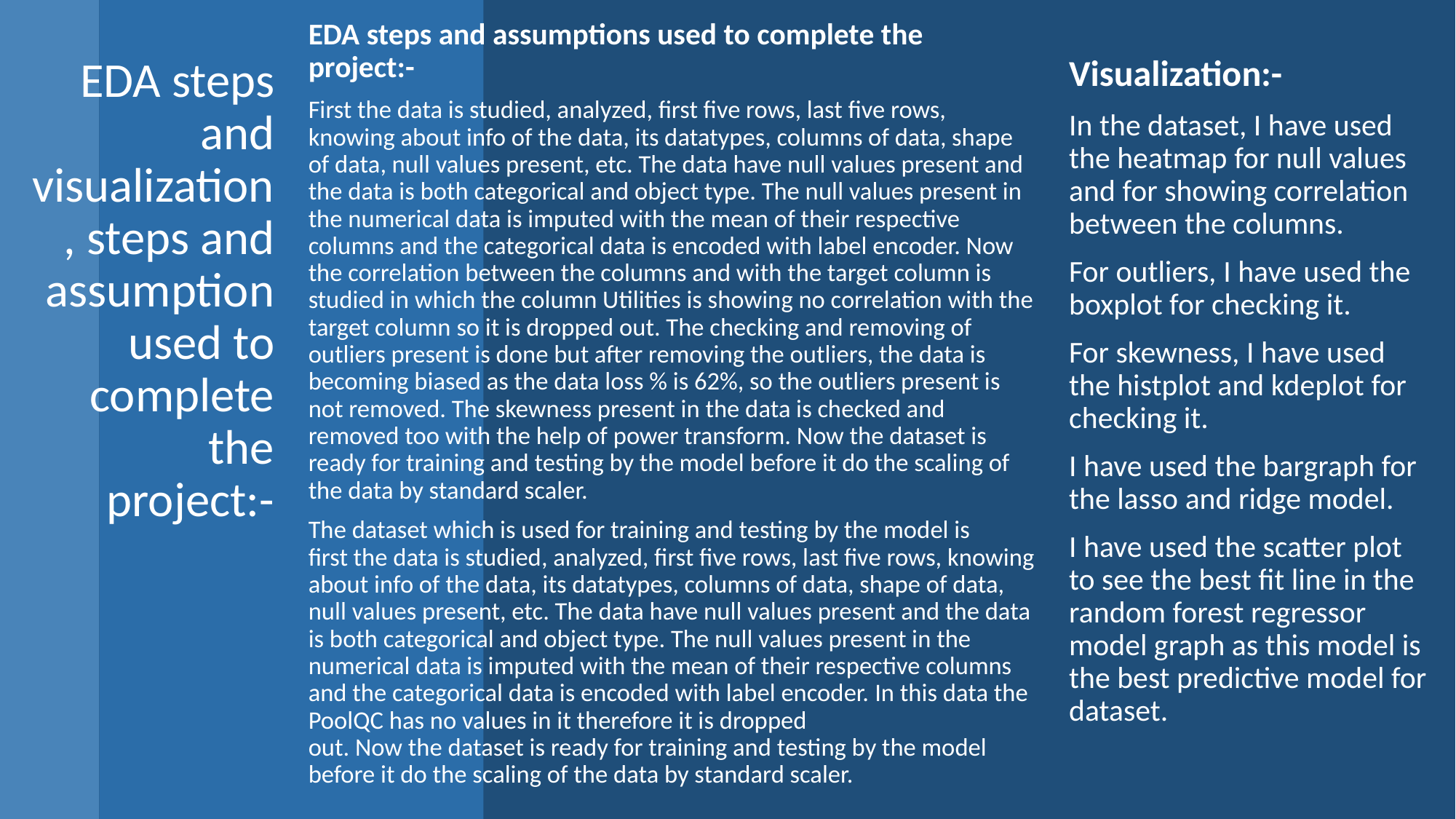

EDA steps and assumptions used to complete the project:-
First the data is studied, analyzed, first five rows, last five rows, knowing about info of the data, its datatypes, columns of data, shape of data, null values present, etc. The data have null values present and the data is both categorical and object type. The null values present in the numerical data is imputed with the mean of their respective columns and the categorical data is encoded with label encoder. Now the correlation between the columns and with the target column is studied in which the column Utilities is showing no correlation with the target column so it is dropped out. The checking and removing of outliers present is done but after removing the outliers, the data is becoming biased as the data loss % is 62%, so the outliers present is not removed. The skewness present in the data is checked and removed too with the help of power transform. Now the dataset is ready for training and testing by the model before it do the scaling of the data by standard scaler.
The dataset which is used for training and testing by the model is first the data is studied, analyzed, first five rows, last five rows, knowing about info of the data, its datatypes, columns of data, shape of data, null values present, etc. The data have null values present and the data is both categorical and object type. The null values present in the numerical data is imputed with the mean of their respective columns and the categorical data is encoded with label encoder. In this data the PoolQC has no values in it therefore it is dropped out. Now the dataset is ready for training and testing by the model before it do the scaling of the data by standard scaler.

# EDA steps and visualization, steps and assumption used to complete the project:-
Visualization:-
In the dataset, I have used the heatmap for null values and for showing correlation between the columns.
For outliers, I have used the boxplot for checking it.
For skewness, I have used the histplot and kdeplot for checking it.
I have used the bargraph for the lasso and ridge model.
I have used the scatter plot to see the best fit line in the random forest regressor model graph as this model is the best predictive model for dataset.